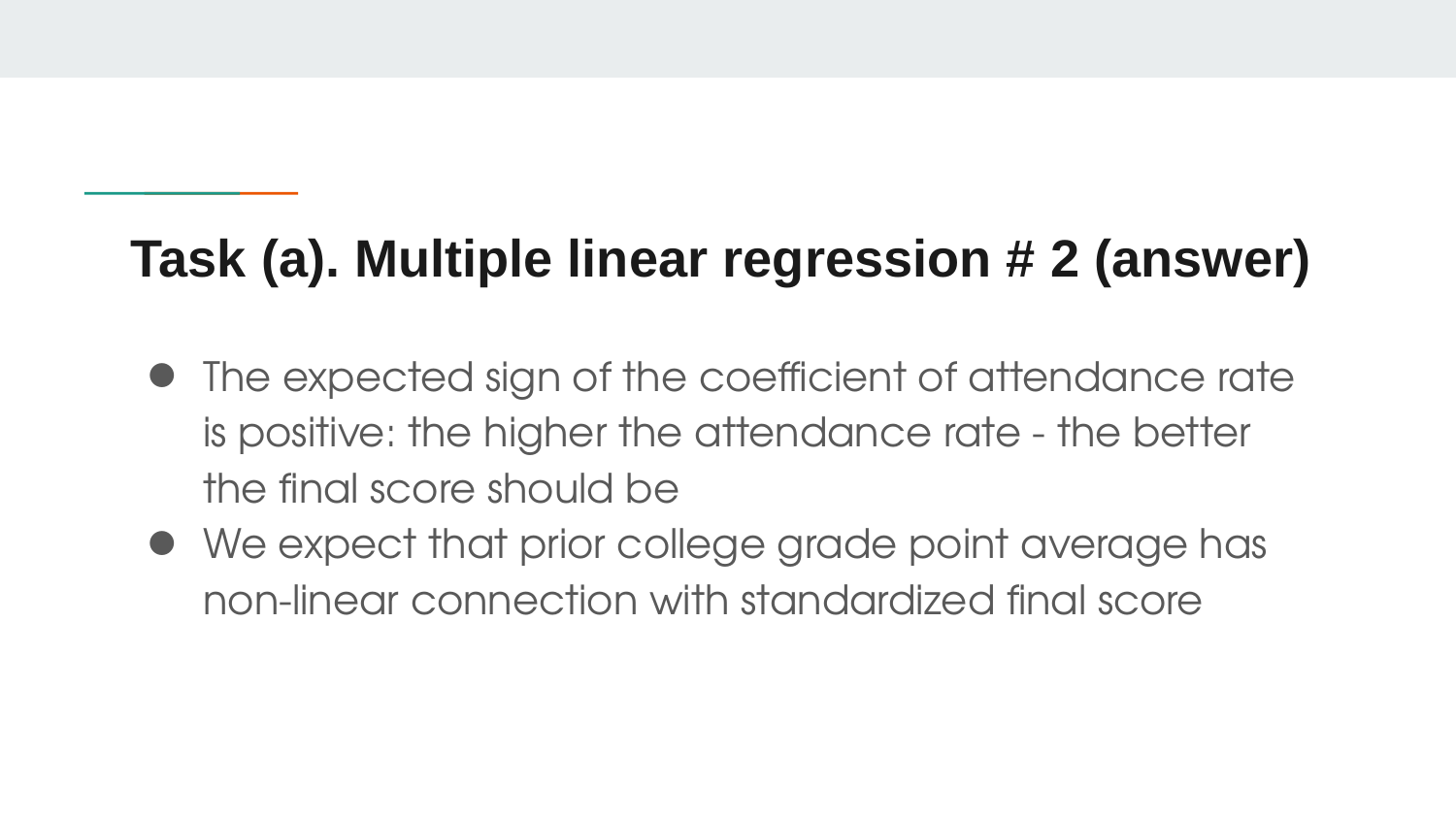

# Task (a). Multiple linear regression # 2 (answer)
The expected sign of the coefficient of attendance rate is positive: the higher the attendance rate - the better the final score should be
We expect that prior college grade point average has non-linear connection with standardized final score